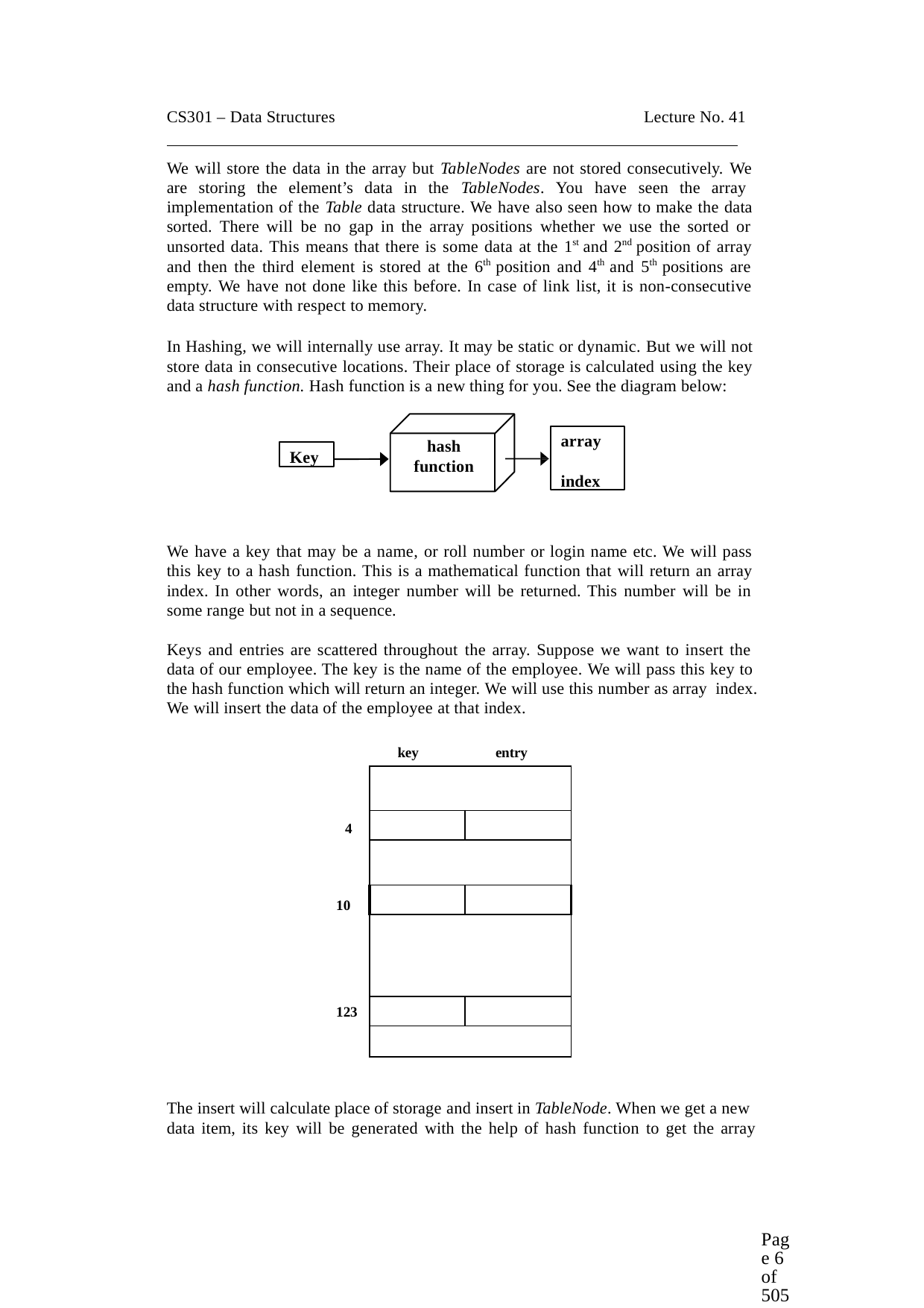

CS301 – Data Structures	Lecture No. 41

We will store the data in the array but TableNodes are not stored consecutively. We  are storing the element’s data in the TableNodes. You have seen the array  implementation of the Table data structure. We have also seen how to make the data  sorted. There will be no gap in the array positions whether we use the sorted or  unsorted data. This means that there is some data at the 1st and 2nd position of array  and then the third element is stored at the 6th position and 4th and 5th positions are  empty. We have not done like this before. In case of link list, it is non-consecutive  data structure with respect to memory.

In Hashing, we will internally use array. It may be static or dynamic. But we will not  store data in consecutive locations. Their place of storage is calculated using the key  and a hash function. Hash function is a new thing for you. See the diagram below:

array  index

hash  function
Key

We have a key that may be a name, or roll number or login name etc. We will pass  this key to a hash function. This is a mathematical function that will return an array  index. In other words, an integer number will be returned. This number will be in  some range but not in a sequence.

Keys and entries are scattered throughout the array. Suppose we want to insert the  data of our employee. The key is the name of the employee. We will pass this key to  the hash function which will return an integer. We will use this number as array  index. We will insert the data of the employee at that index.

key	entry
|  |  |
| --- | --- |
|  |  |
|  |  |
|  |  |
|  |  |
|  |  |
|  |  |
4
10
123
The insert will calculate place of storage and insert in TableNode. When we get a new  data item, its key will be generated with the help of hash function to get the array
Page 6 of 505